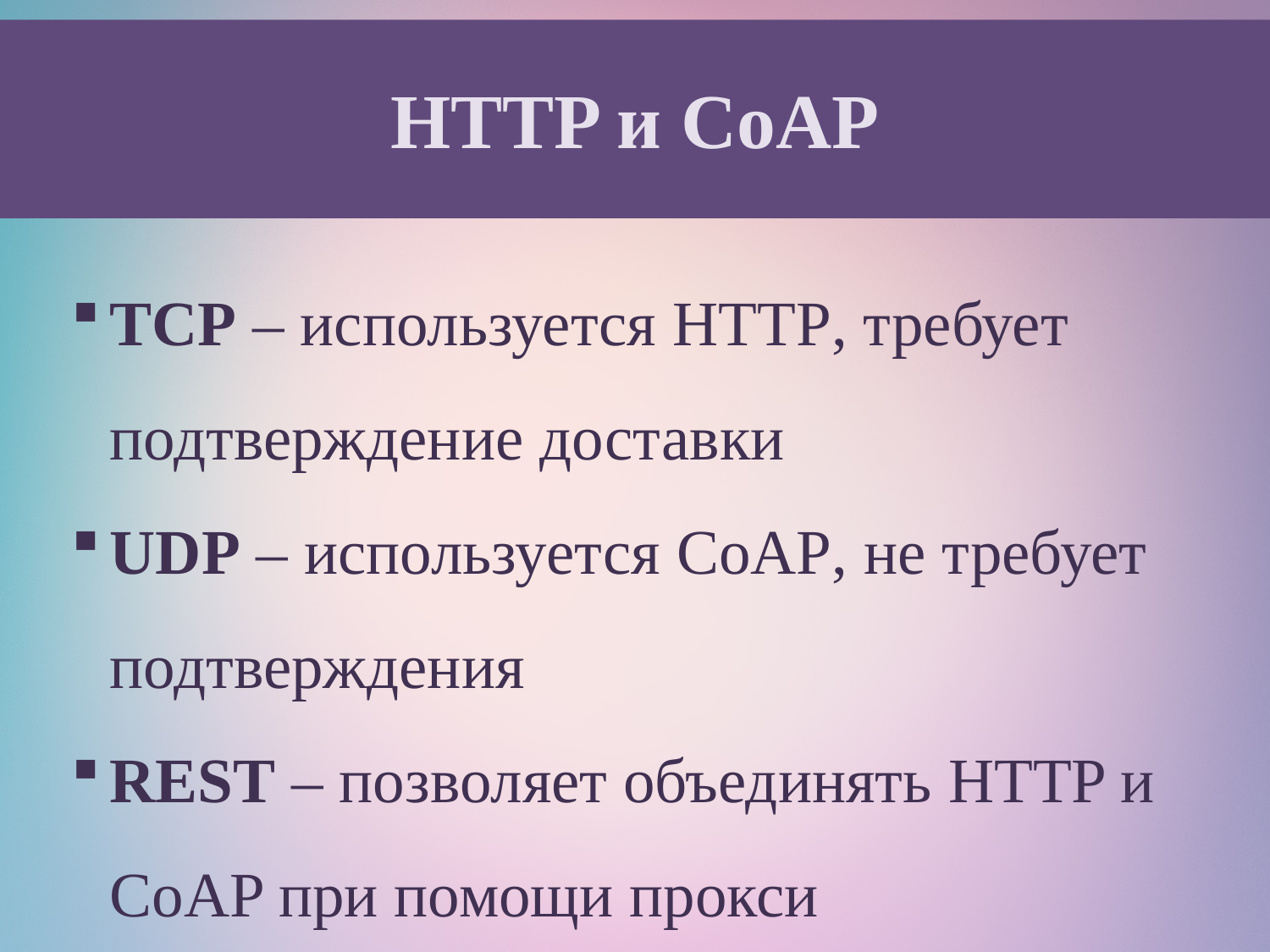

# HTTP и CoAP
TCP – используется HTTP, требует подтверждение доставки
UDP – используется CoAP, не требует подтверждения
REST – позволяет объединять HTTP и CoAP при помощи прокси